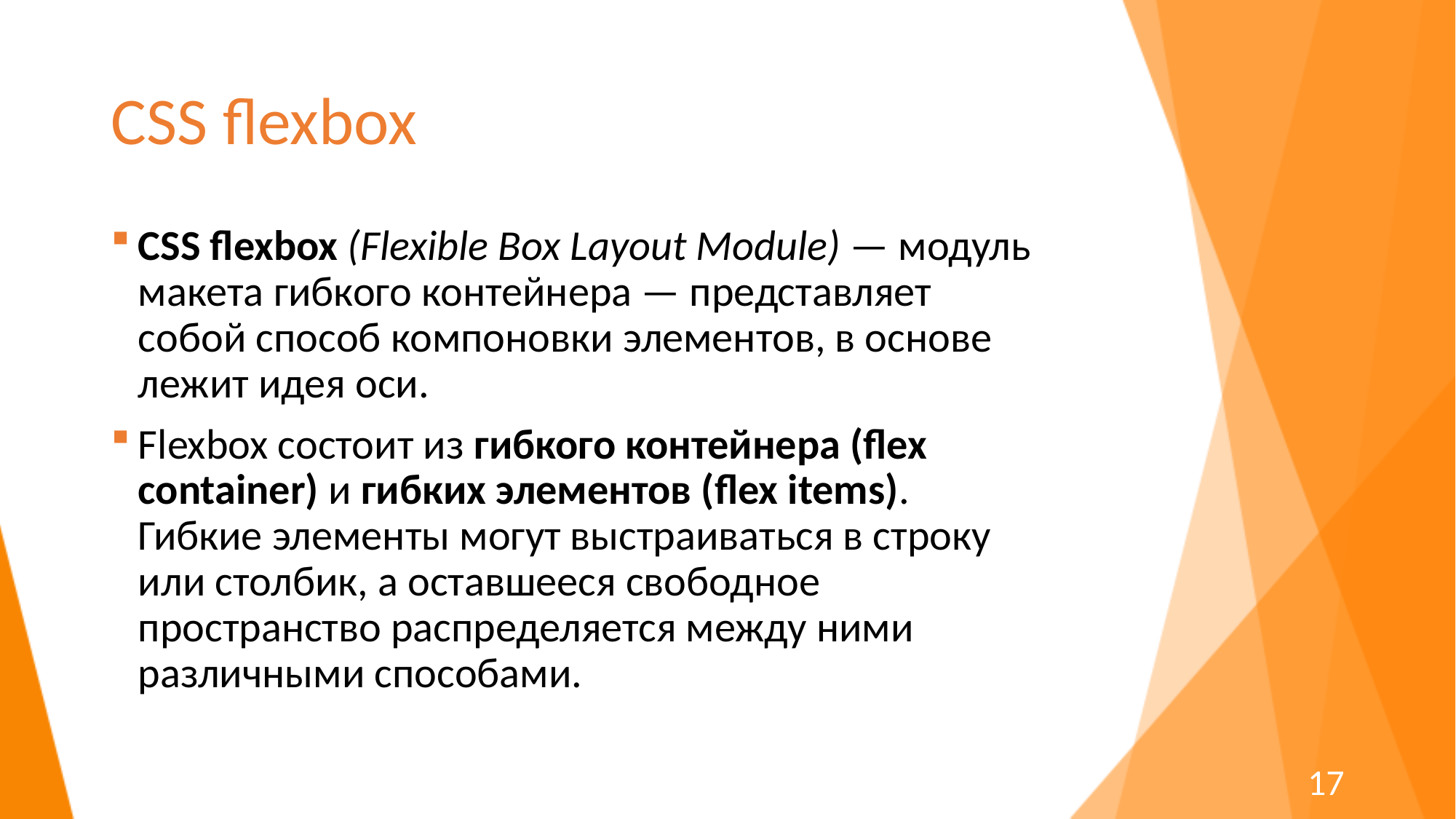

# CSS flexbox
CSS flexbox (Flexible Box Layout Module) — модуль макета гибкого контейнера — представляет собой способ компоновки элементов, в основе лежит идея оси.
Flexbox состоит из гибкого контейнера (flex container) и гибких элементов (flex items). Гибкие элементы могут выстраиваться в строку или столбик, а оставшееся свободное пространство распределяется между ними различными способами.
17